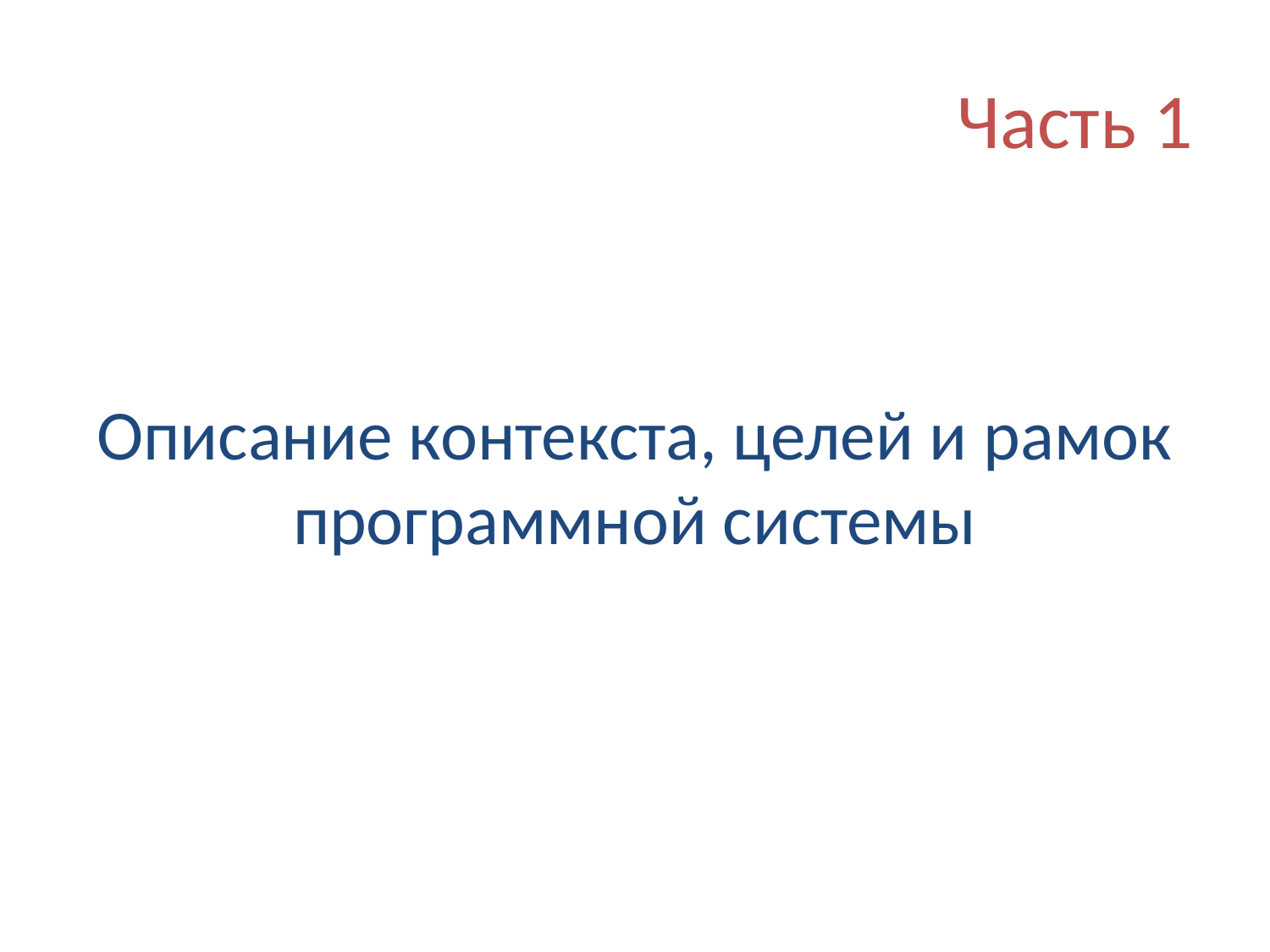

# Часть 1

Описание контекста, целей и рамок программной системы